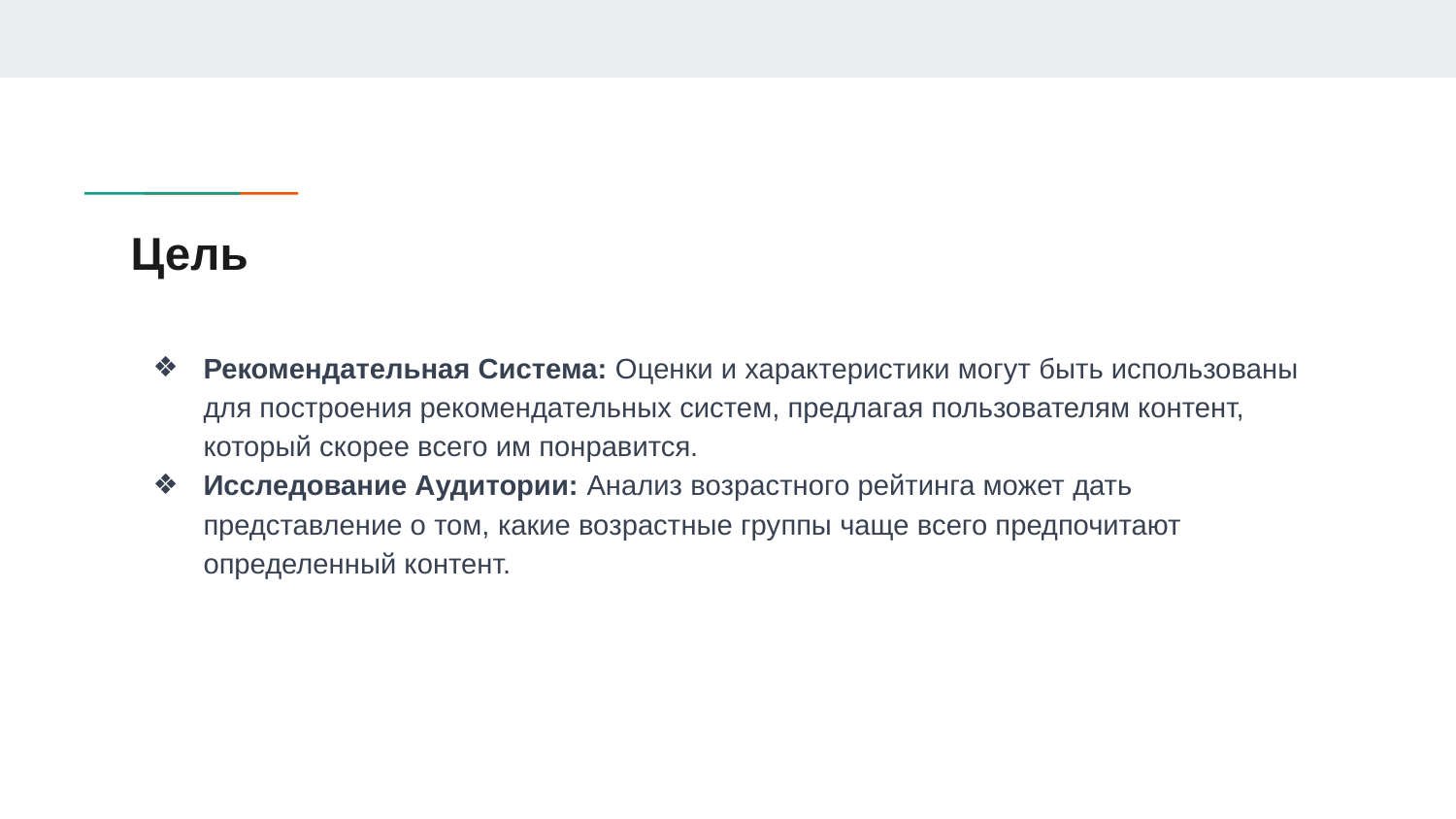

# Цель
Рекомендательная Система: Оценки и характеристики могут быть использованы для построения рекомендательных систем, предлагая пользователям контент, который скорее всего им понравится.
Исследование Аудитории: Анализ возрастного рейтинга может дать представление о том, какие возрастные группы чаще всего предпочитают определенный контент.